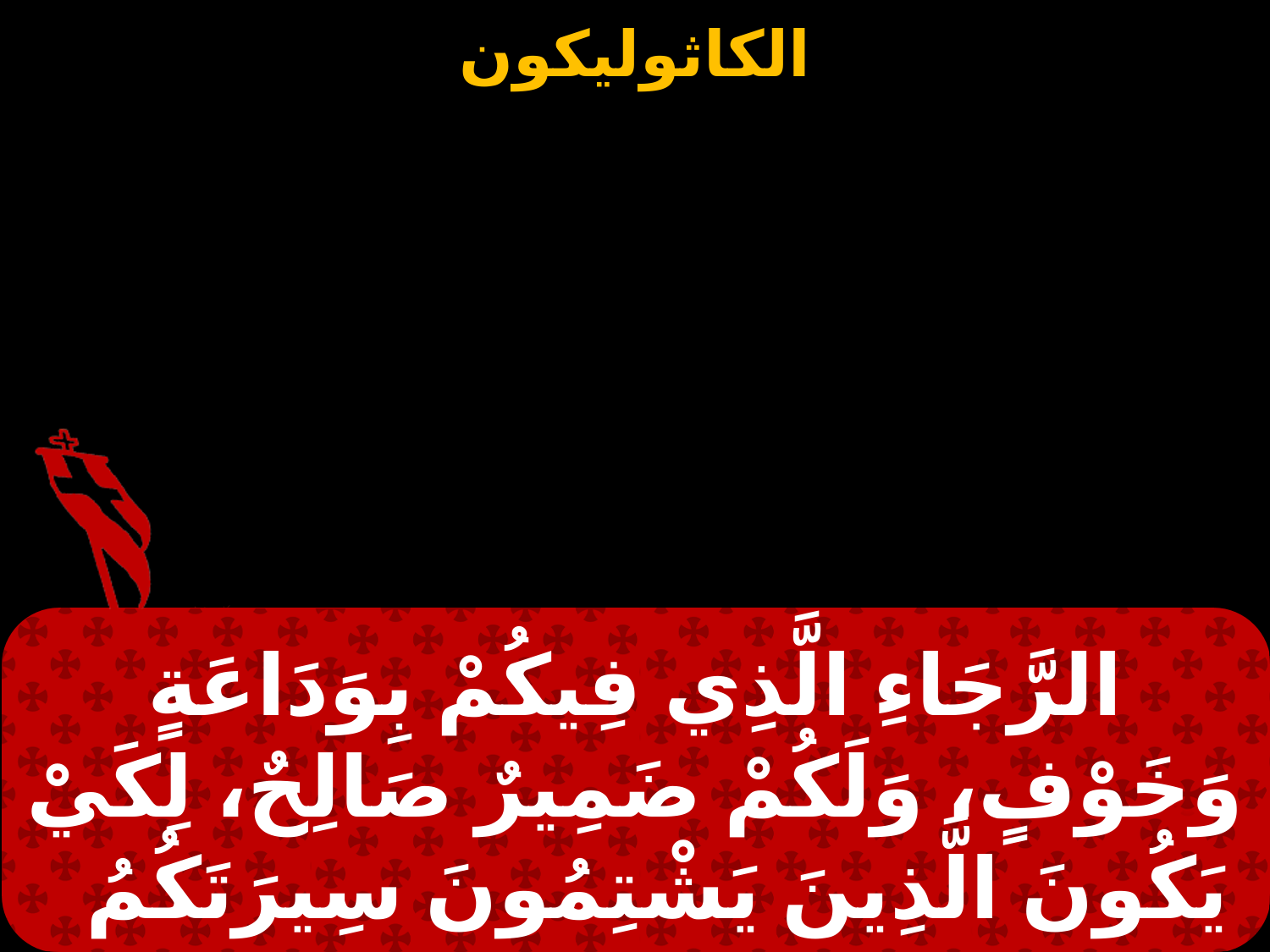

الرَّجَاءِ الَّذِي فِيكُمْ بِوَدَاعَةٍ وَخَوْفٍ، وَلَكُمْ ضَمِيرٌ صَالِحٌ، لِكَيْ يَكُونَ الَّذِينَ يَشْتِمُونَ سِيرَتَكُمُ